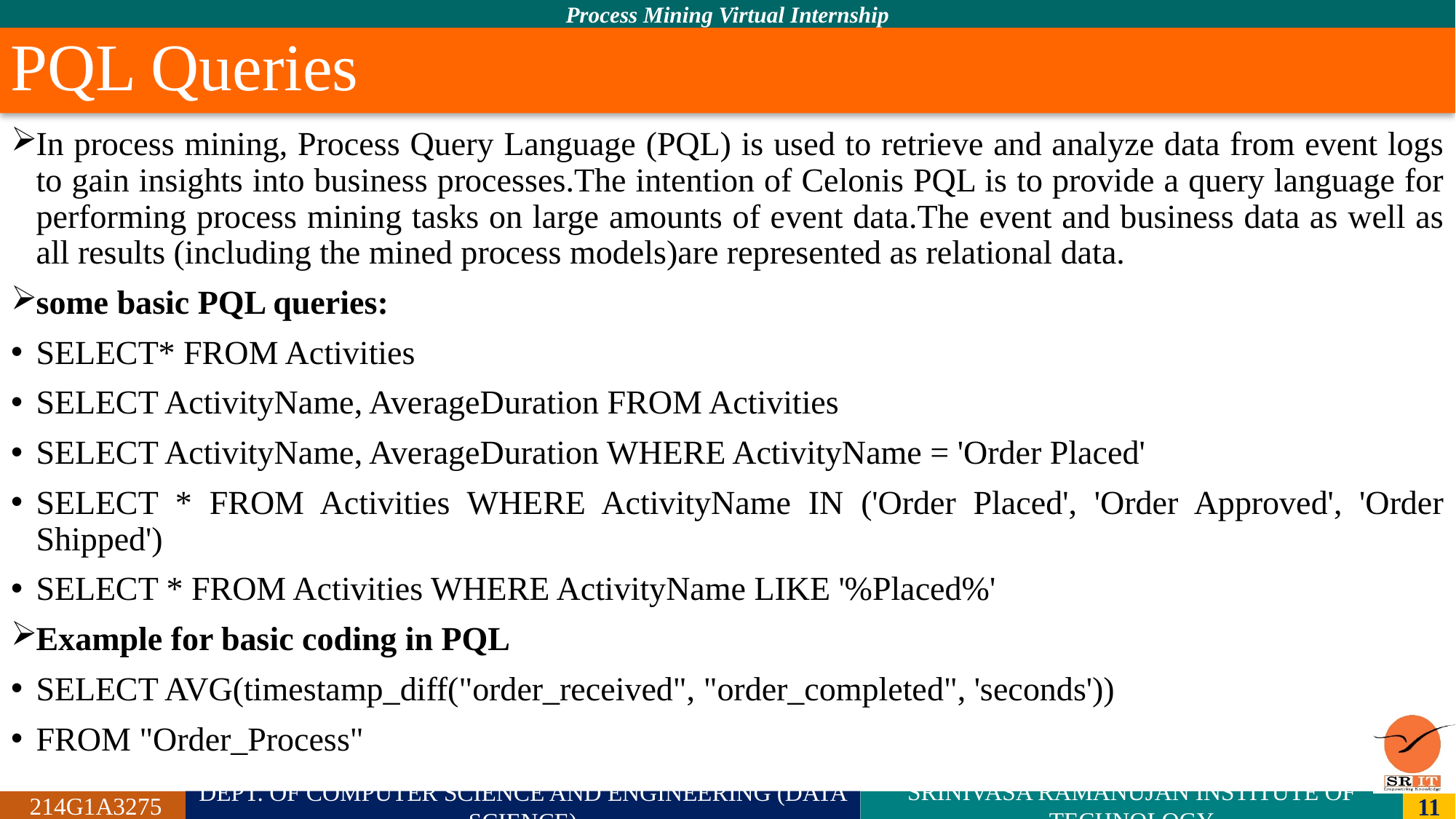

# PQL Queries
In process mining, Process Query Language (PQL) is used to retrieve and analyze data from event logs to gain insights into business processes.The intention of Celonis PQL is to provide a query language for performing process mining tasks on large amounts of event data.The event and business data as well as all results (including the mined process models)are represented as relational data.
some basic PQL queries:
SELECT* FROM Activities
SELECT ActivityName, AverageDuration FROM Activities
SELECT ActivityName, AverageDuration WHERE ActivityName = 'Order Placed'
SELECT * FROM Activities WHERE ActivityName IN ('Order Placed', 'Order Approved', 'Order Shipped')
SELECT * FROM Activities WHERE ActivityName LIKE '%Placed%'
Example for basic coding in PQL
SELECT AVG(timestamp_diff("order_received", "order_completed", 'seconds'))
FROM "Order_Process"